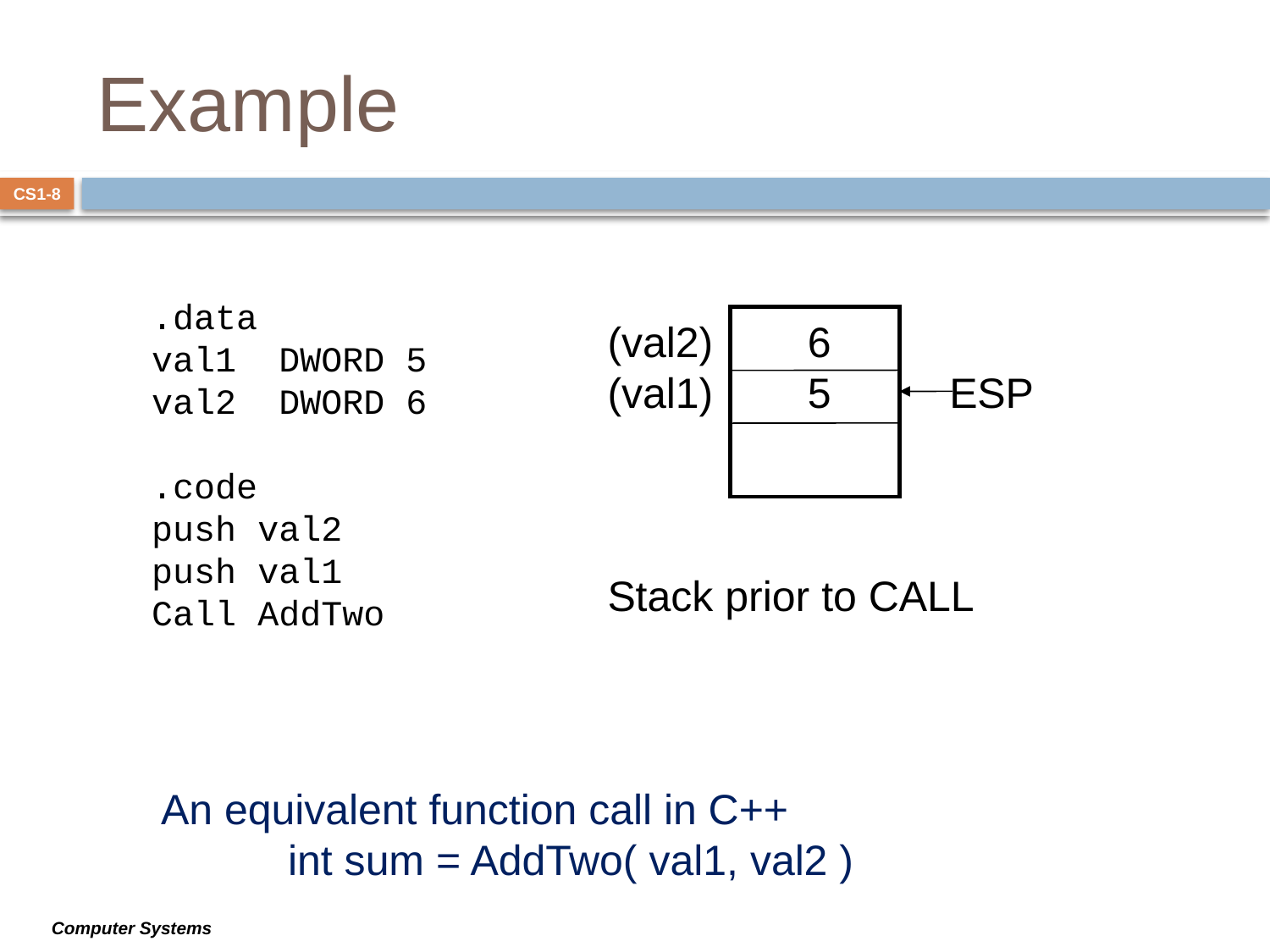

# Example
CS1-8

.data
val1  DWORD 5
val2  DWORD 6

.code
push val2
push val1
Call AddTwo

(val2)        6
(val1)        5          ESP

Stack prior to CALL

An equivalent function call in C++
	int sum = AddTwo( val1, val2 )